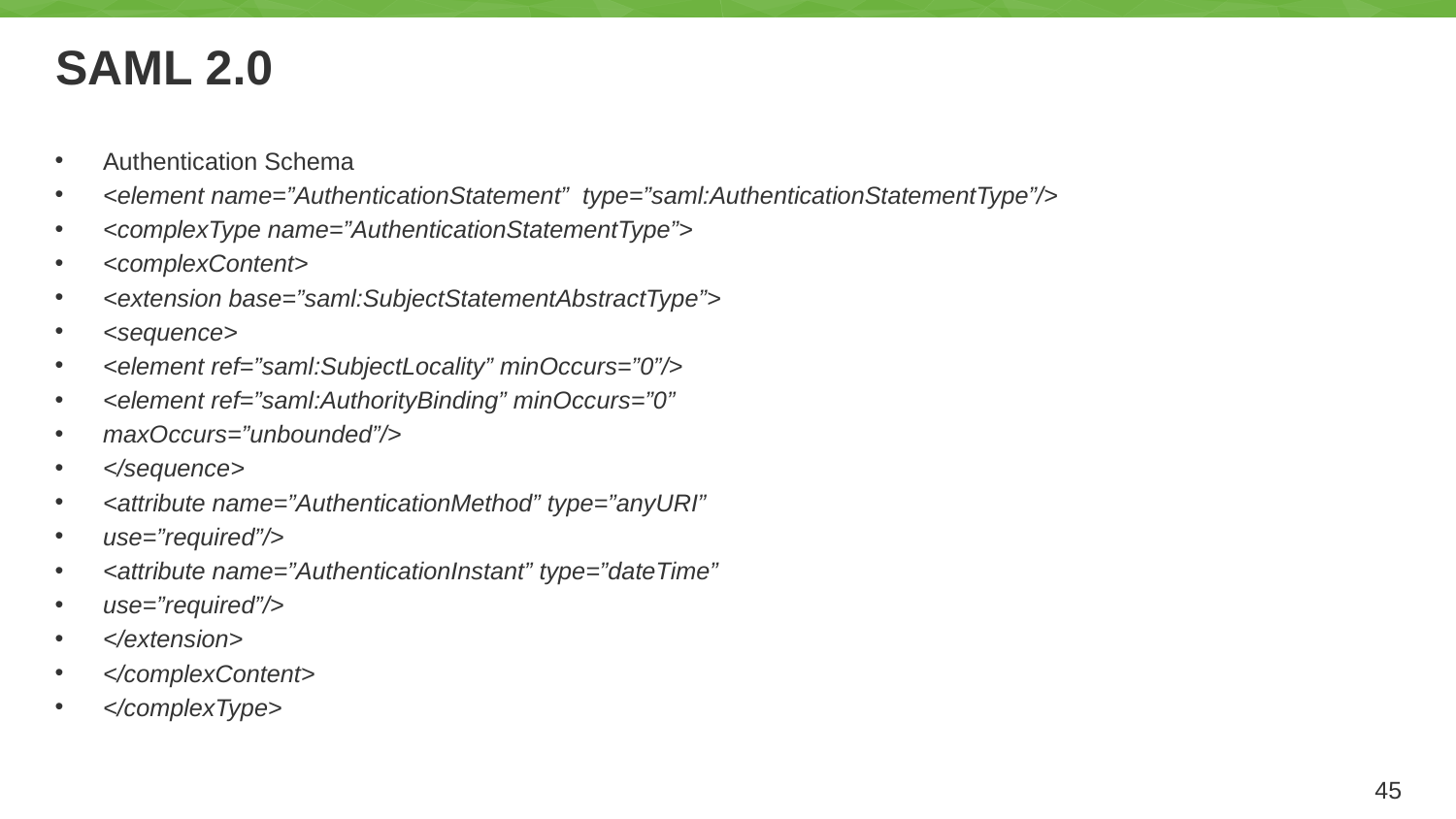

# SAML 2.0
Authentication Schema
<element name=”AuthenticationStatement”  type=”saml:AuthenticationStatementType”/>
<complexType name=”AuthenticationStatementType”>
<complexContent>
<extension base=”saml:SubjectStatementAbstractType”>
<sequence>
<element ref=”saml:SubjectLocality” minOccurs=”0”/>
<element ref=”saml:AuthorityBinding” minOccurs=”0”
maxOccurs=”unbounded”/>
</sequence>
<attribute name=”AuthenticationMethod” type=”anyURI”
use=”required”/>
<attribute name=”AuthenticationInstant” type=”dateTime”
use=”required”/>
</extension>
</complexContent>
</complexType>

45